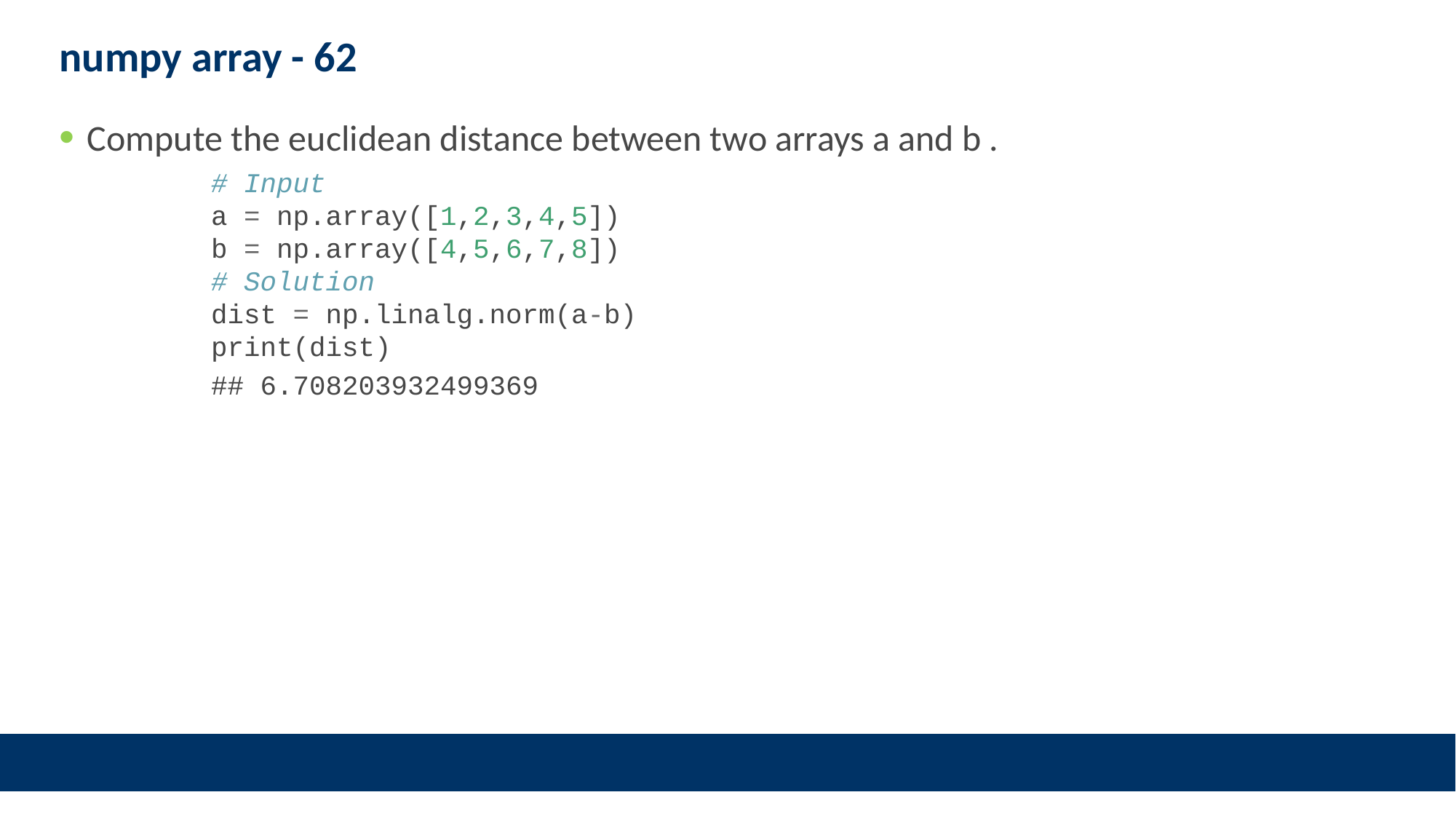

# numpy array - 62
Compute the euclidean distance between two arrays a and b .
# Input a = np.array([1,2,3,4,5]) b = np.array([4,5,6,7,8]) # Solution dist = np.linalg.norm(a-b) print(dist)
## 6.708203932499369